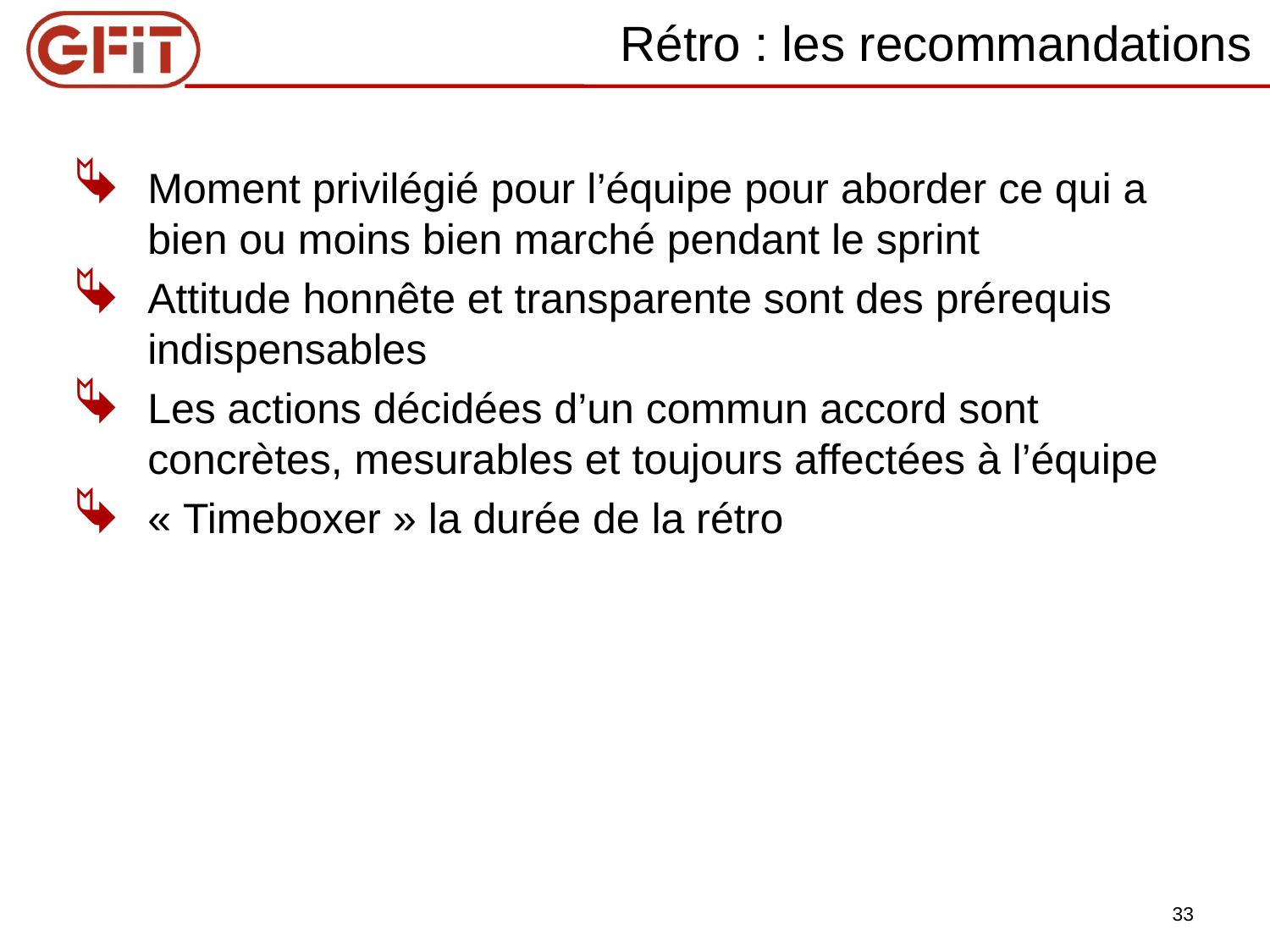

# Rétro : les recommandations
Moment privilégié pour l’équipe pour aborder ce qui a bien ou moins bien marché pendant le sprint
Attitude honnête et transparente sont des prérequis indispensables
Les actions décidées d’un commun accord sont concrètes, mesurables et toujours affectées à l’équipe
« Timeboxer » la durée de la rétro
33